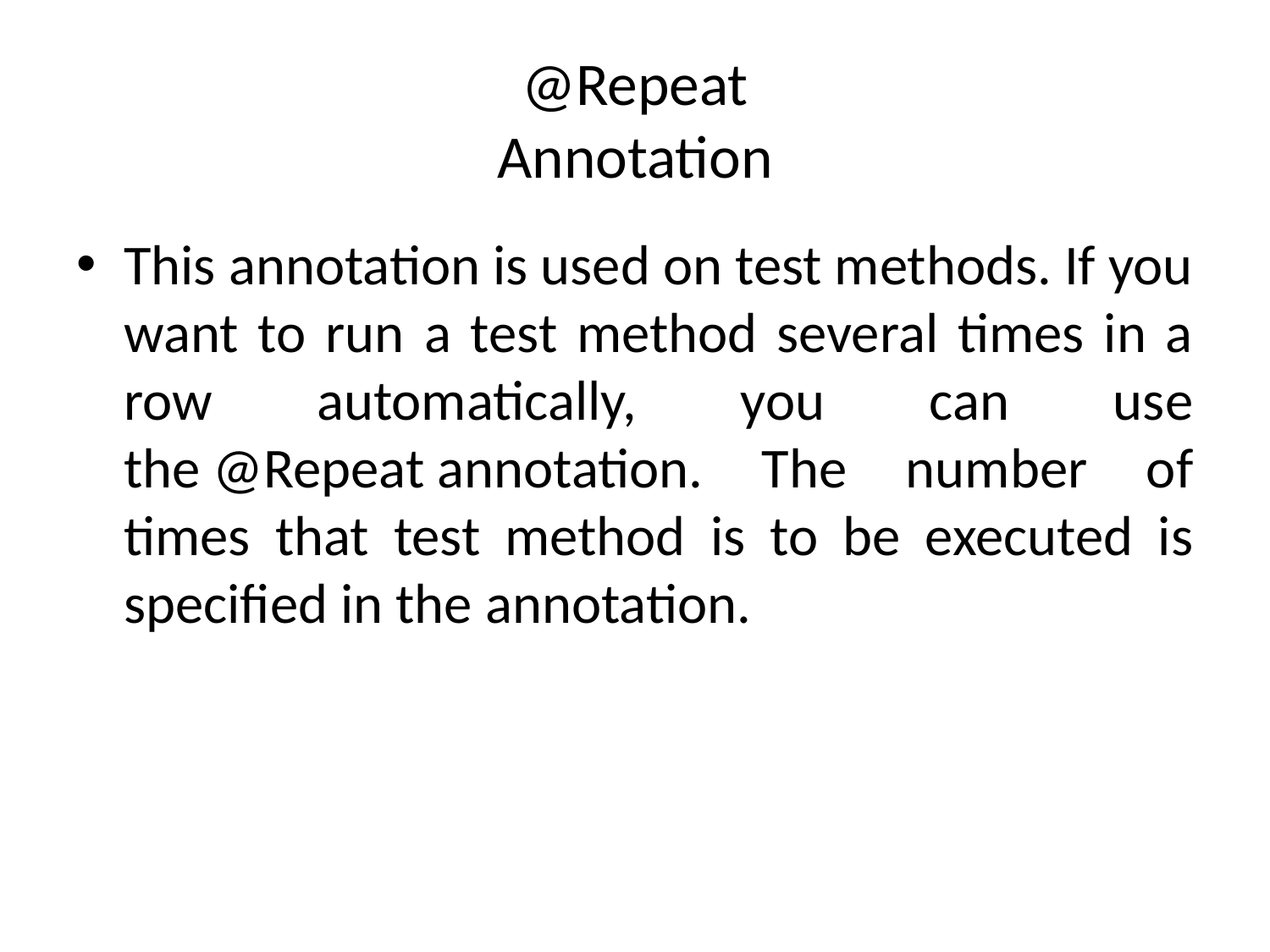

# @Repeat Annotation
This annotation is used on test methods. If you want to run a test method several times in a row automatically, you can use the @Repeat annotation. The number of times that test method is to be executed is specified in the annotation.